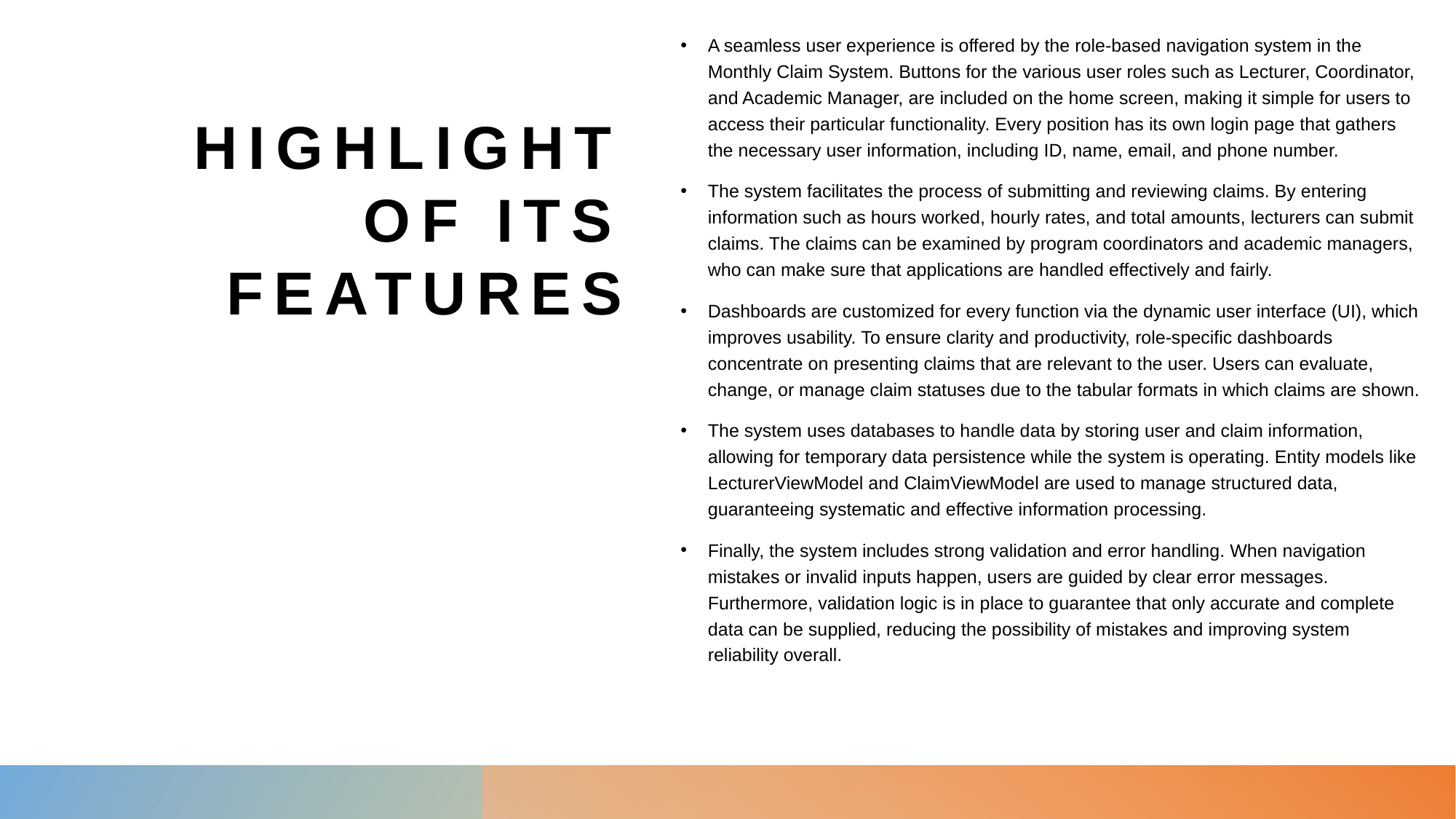

A seamless user experience is offered by the role-based navigation system in the Monthly Claim System. Buttons for the various user roles such as Lecturer, Coordinator, and Academic Manager, are included on the home screen, making it simple for users to access their particular functionality. Every position has its own login page that gathers the necessary user information, including ID, name, email, and phone number.
The system facilitates the process of submitting and reviewing claims. By entering information such as hours worked, hourly rates, and total amounts, lecturers can submit claims. The claims can be examined by program coordinators and academic managers, who can make sure that applications are handled effectively and fairly.
Dashboards are customized for every function via the dynamic user interface (UI), which improves usability. To ensure clarity and productivity, role-specific dashboards concentrate on presenting claims that are relevant to the user. Users can evaluate, change, or manage claim statuses due to the tabular formats in which claims are shown.
The system uses databases to handle data by storing user and claim information, allowing for temporary data persistence while the system is operating. Entity models like LecturerViewModel and ClaimViewModel are used to manage structured data, guaranteeing systematic and effective information processing.
Finally, the system includes strong validation and error handling. When navigation mistakes or invalid inputs happen, users are guided by clear error messages. Furthermore, validation logic is in place to guarantee that only accurate and complete data can be supplied, reducing the possibility of mistakes and improving system reliability overall.

# Highlight of its FEATURES